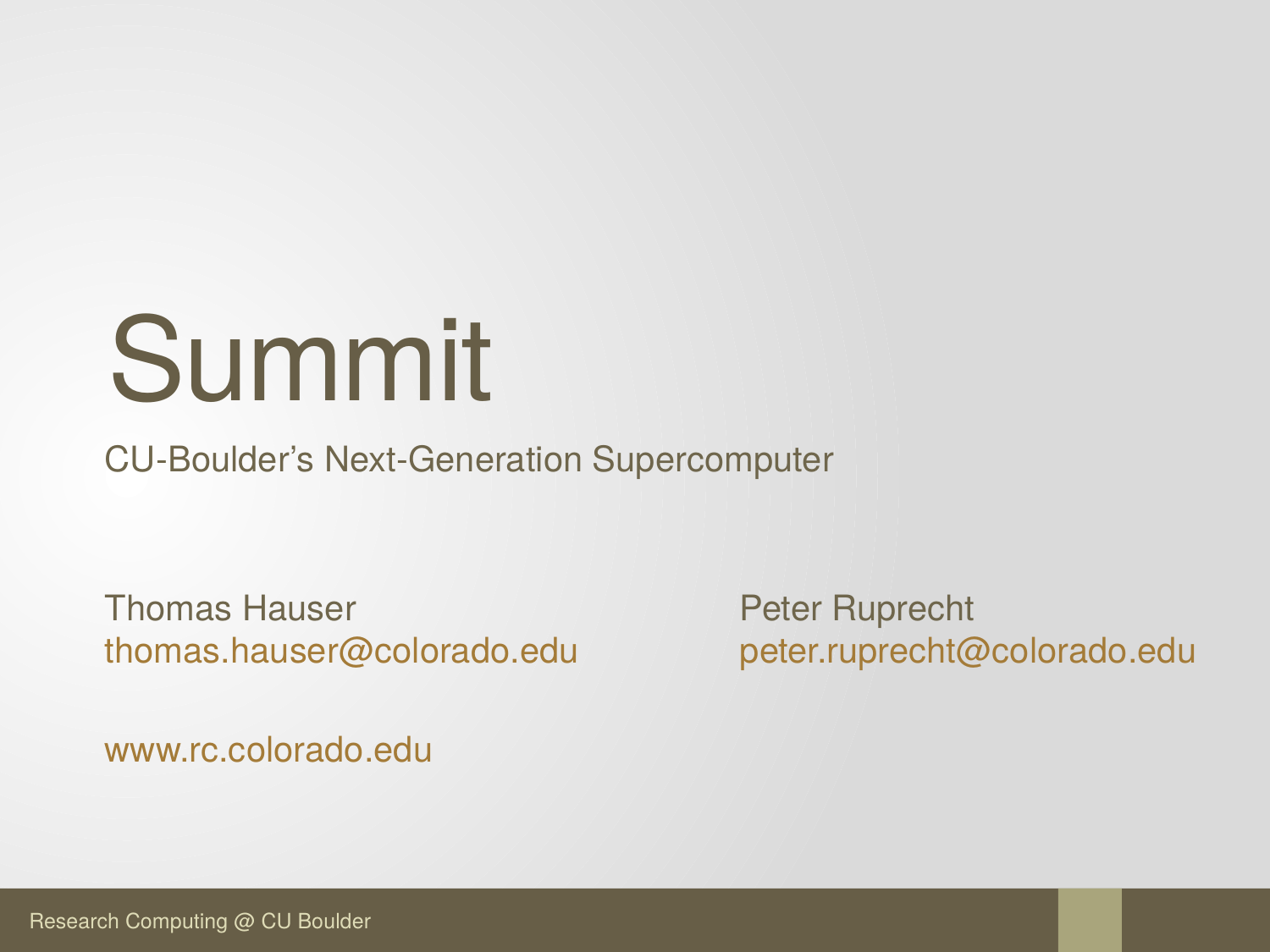

# Summit
CU-Boulder’s Next-Generation Supercomputer

Thomas Hauser				Peter Ruprecht thomas.hauser@colorado.edu		peter.ruprecht@colorado.edu

www.rc.colorado.edu